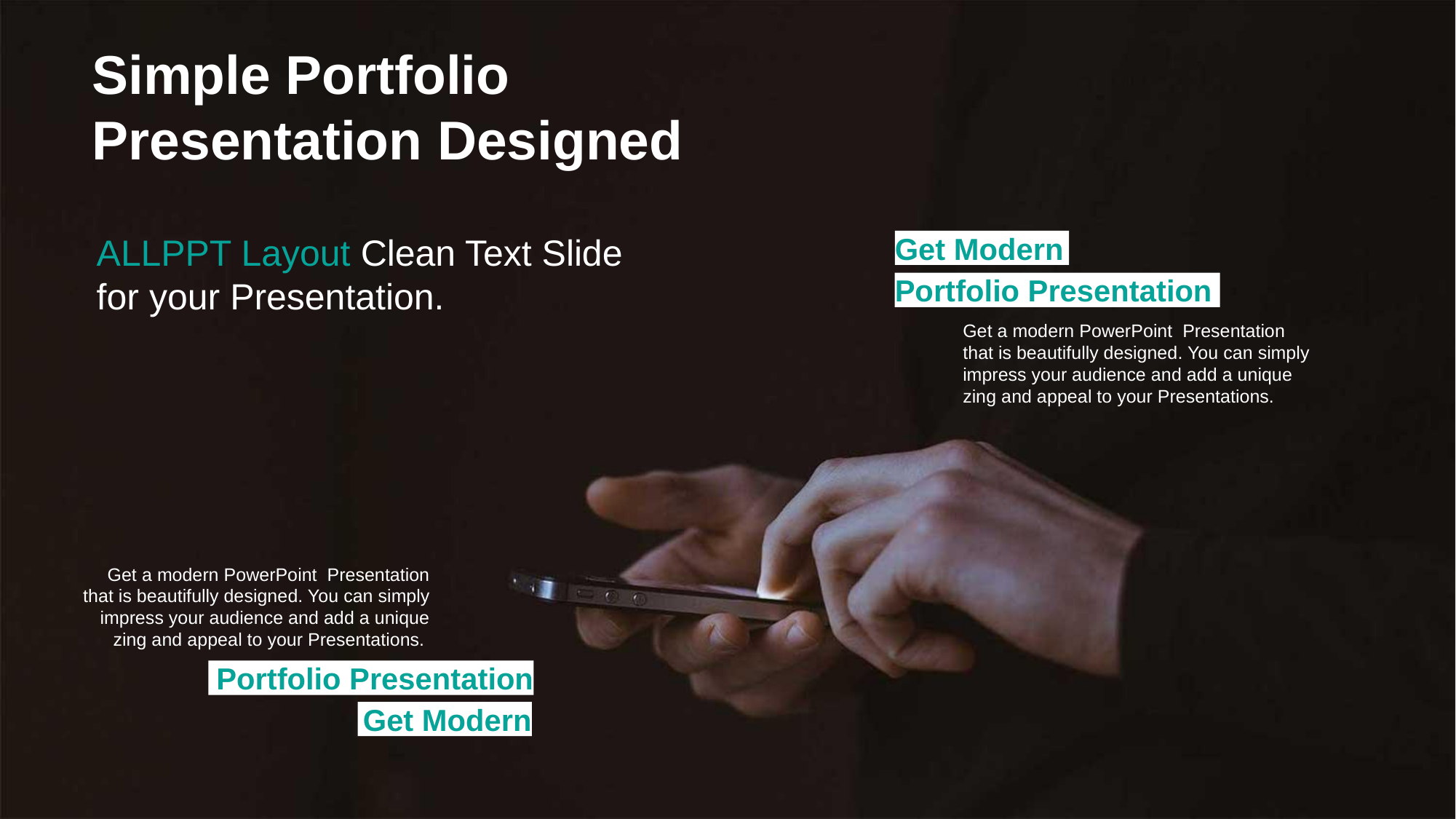

Simple Portfolio Presentation Designed
ALLPPT Layout Clean Text Slide for your Presentation.
Get Modern
Portfolio Presentation
Get a modern PowerPoint  Presentation that is beautifully designed. You can simply impress your audience and add a unique zing and appeal to your Presentations.
Get a modern PowerPoint  Presentation that is beautifully designed. You can simply impress your audience and add a unique zing and appeal to your Presentations.
Portfolio Presentation
Get Modern